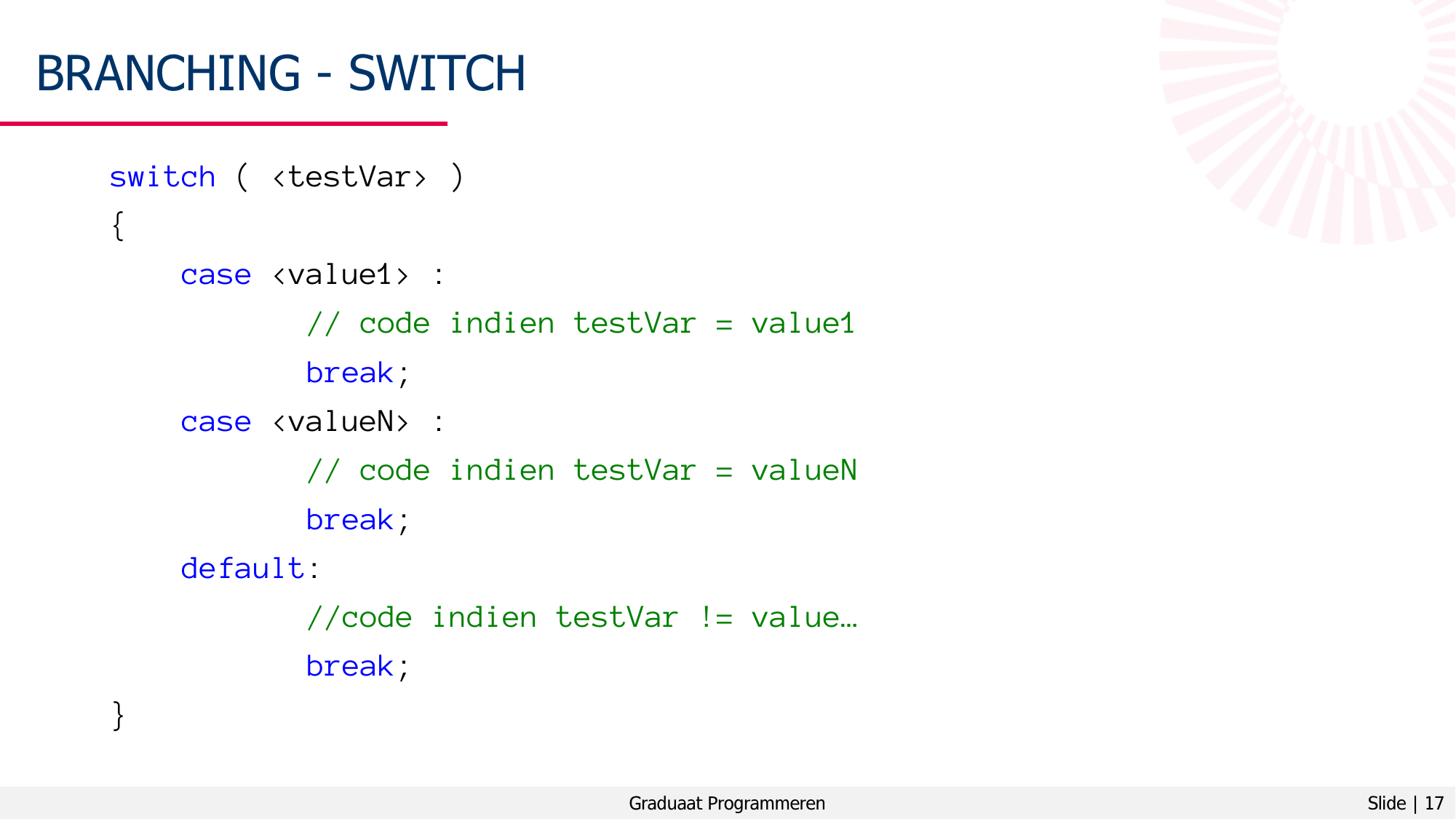

# Branching - switch
switch ( <testVar> )
{
    case <value1> :
    		// code indien testVar = value1
    		break;
    case <valueN> :
    		// code indien testVar = valueN
    		break;
    default:
    		//code indien testVar != value…
    		break;
}